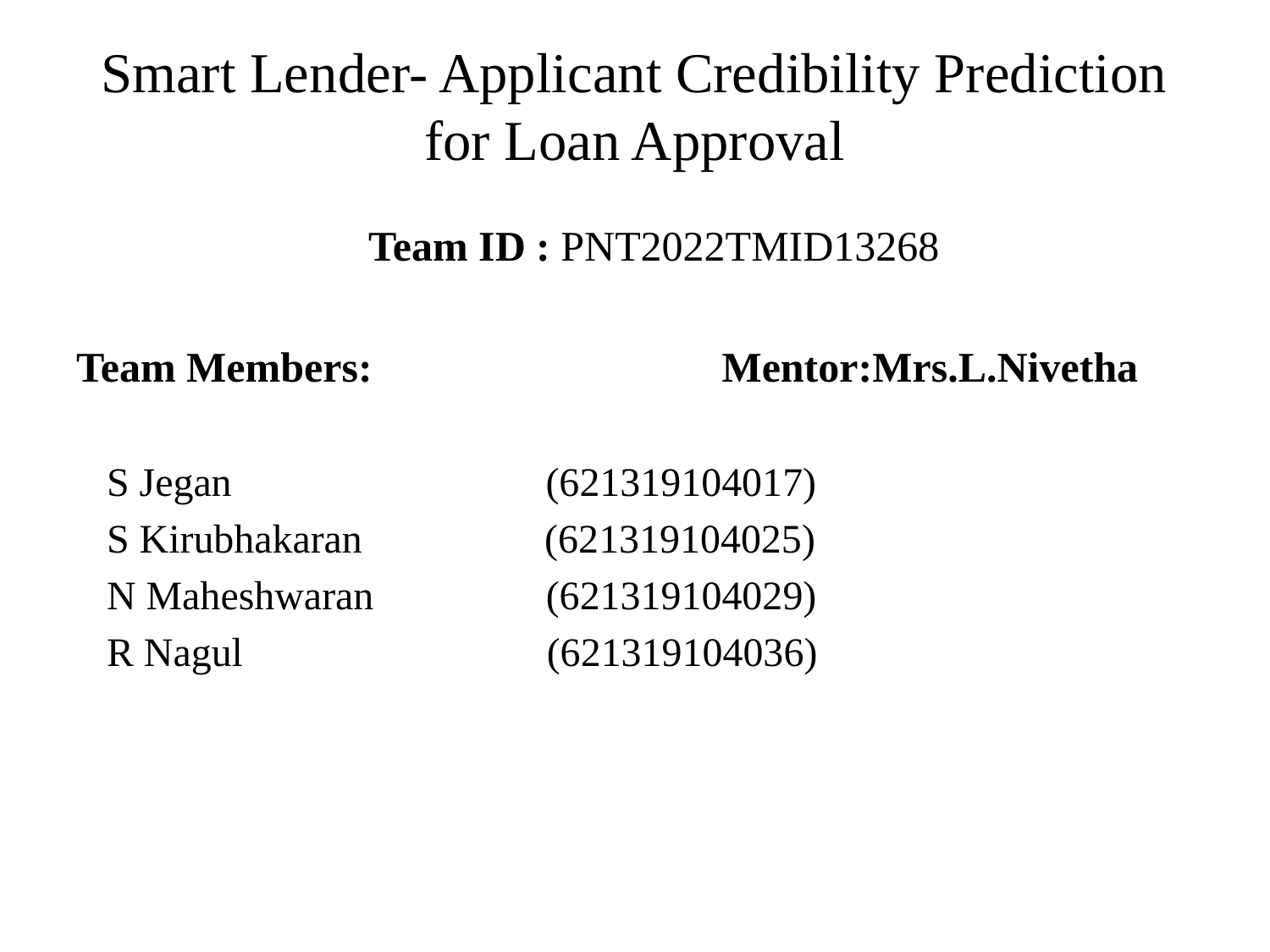

# Smart Lender- Applicant Credibility Prediction for Loan Approval
                       Team ID : PNT2022TMID13268

Team Members:                                 Mentor:Mrs.L.Nivetha

   S Jegan                               (621319104017)
   S Kirubhakaran                  (621319104025)
   N Maheshwaran                 (621319104029)
   R Nagul                              (621319104036)